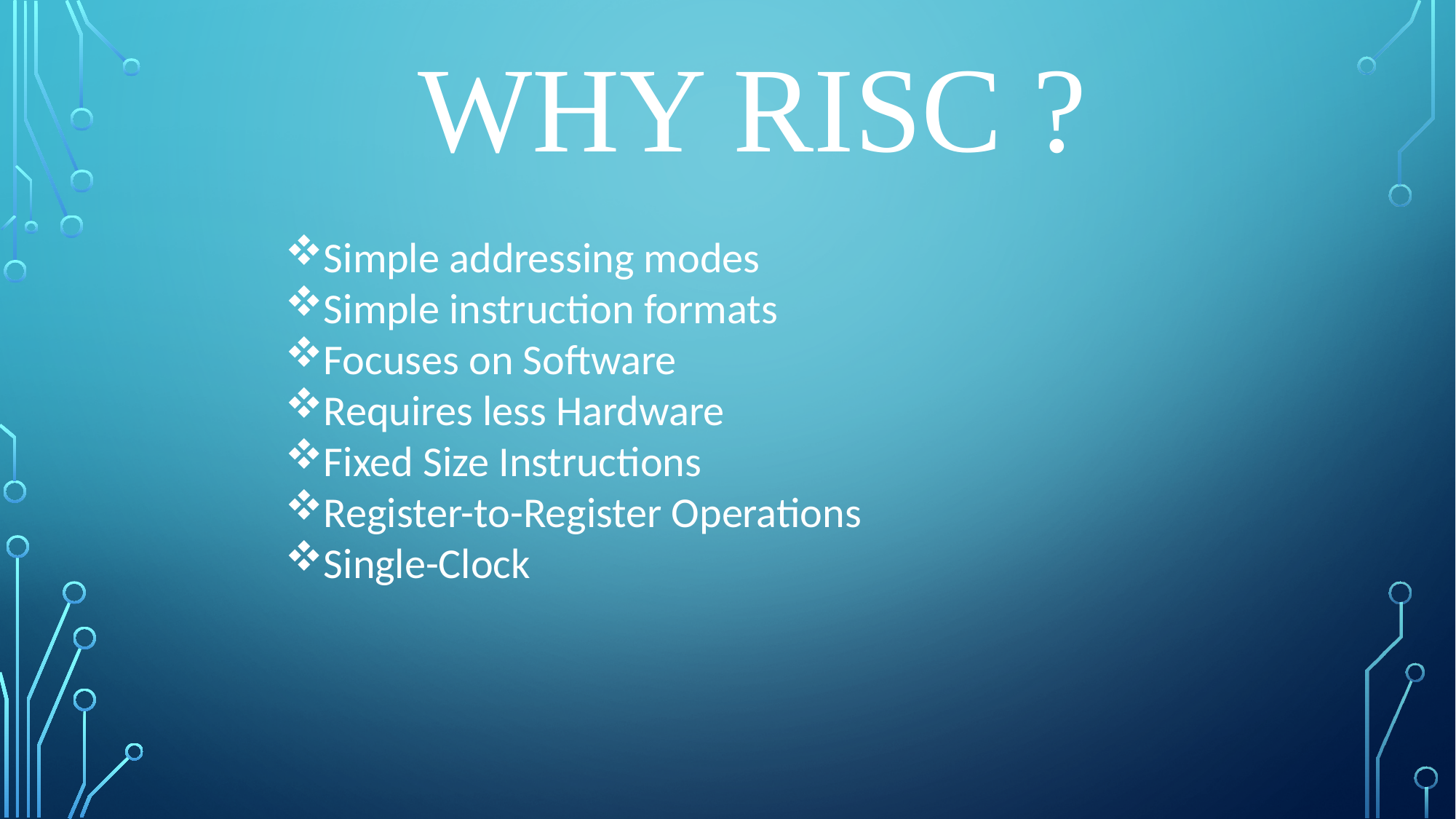

WHY RISC ?

Simple addressing modes
Simple instruction formats
Focuses on Software
Requires less Hardware
Fixed Size Instructions
Register-to-Register Operations
Single-Clock